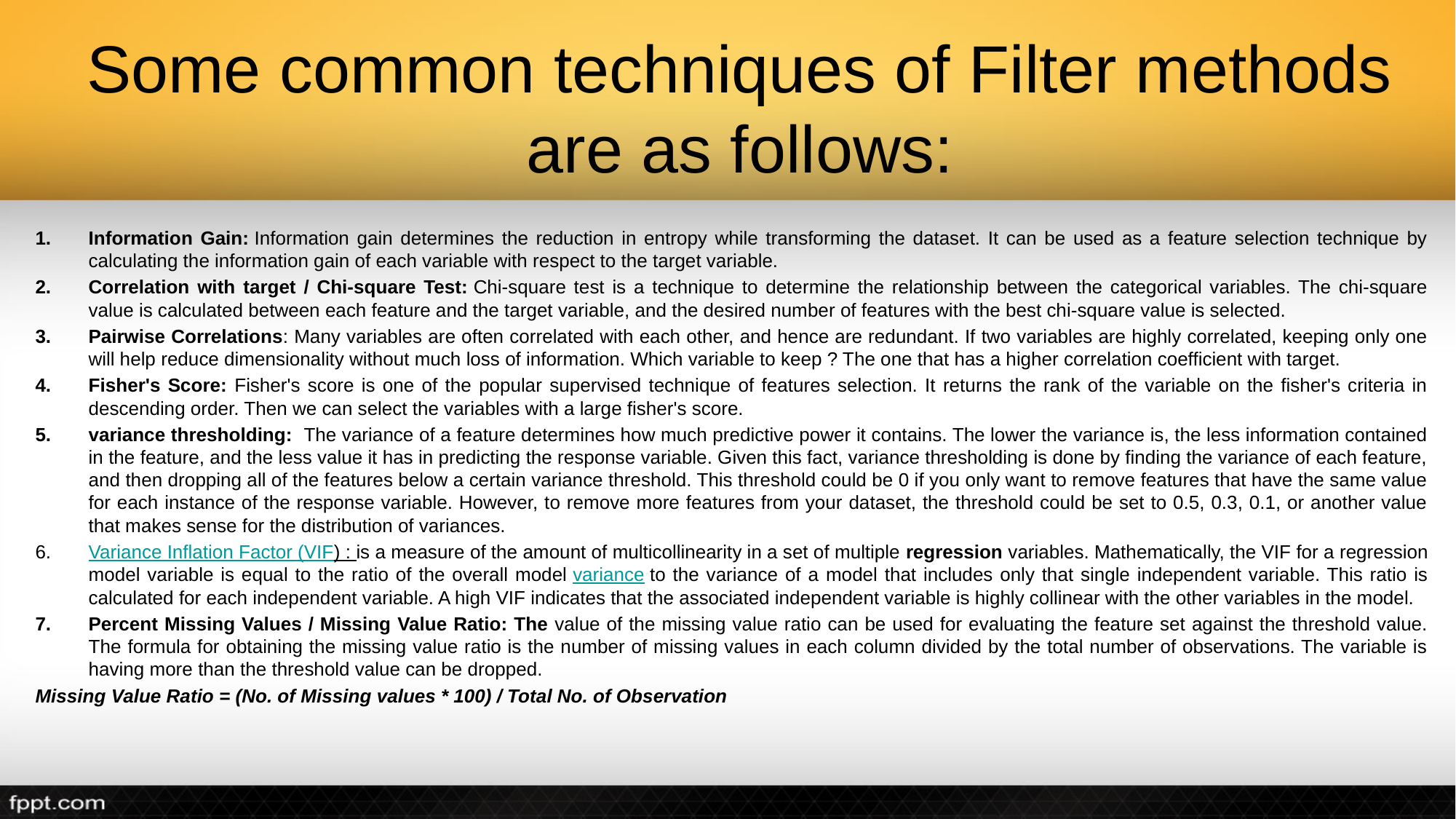

# Some common techniques of Filter methods are as follows:
Information Gain: Information gain determines the reduction in entropy while transforming the dataset. It can be used as a feature selection technique by calculating the information gain of each variable with respect to the target variable.
Correlation with target / Chi-square Test: Chi-square test is a technique to determine the relationship between the categorical variables. The chi-square value is calculated between each feature and the target variable, and the desired number of features with the best chi-square value is selected.
Pairwise Correlations: Many variables are often correlated with each other, and hence are redundant. If two variables are highly correlated, keeping only one will help reduce dimensionality without much loss of information. Which variable to keep ? The one that has a higher correlation coefficient with target.
Fisher's Score: Fisher's score is one of the popular supervised technique of features selection. It returns the rank of the variable on the fisher's criteria in descending order. Then we can select the variables with a large fisher's score.
variance thresholding:  The variance of a feature determines how much predictive power it contains. The lower the variance is, the less information contained in the feature, and the less value it has in predicting the response variable. Given this fact, variance thresholding is done by finding the variance of each feature, and then dropping all of the features below a certain variance threshold. This threshold could be 0 if you only want to remove features that have the same value for each instance of the response variable. However, to remove more features from your dataset, the threshold could be set to 0.5, 0.3, 0.1, or another value that makes sense for the distribution of variances.
Variance Inflation Factor (VIF) : is a measure of the amount of multicollinearity in a set of multiple regression variables. Mathematically, the VIF for a regression model variable is equal to the ratio of the overall model variance to the variance of a model that includes only that single independent variable. This ratio is calculated for each independent variable. A high VIF indicates that the associated independent variable is highly collinear with the other variables in the model.
Percent Missing Values / Missing Value Ratio: The value of the missing value ratio can be used for evaluating the feature set against the threshold value. The formula for obtaining the missing value ratio is the number of missing values in each column divided by the total number of observations. The variable is having more than the threshold value can be dropped.
Missing Value Ratio = (No. of Missing values * 100) / Total No. of Observation